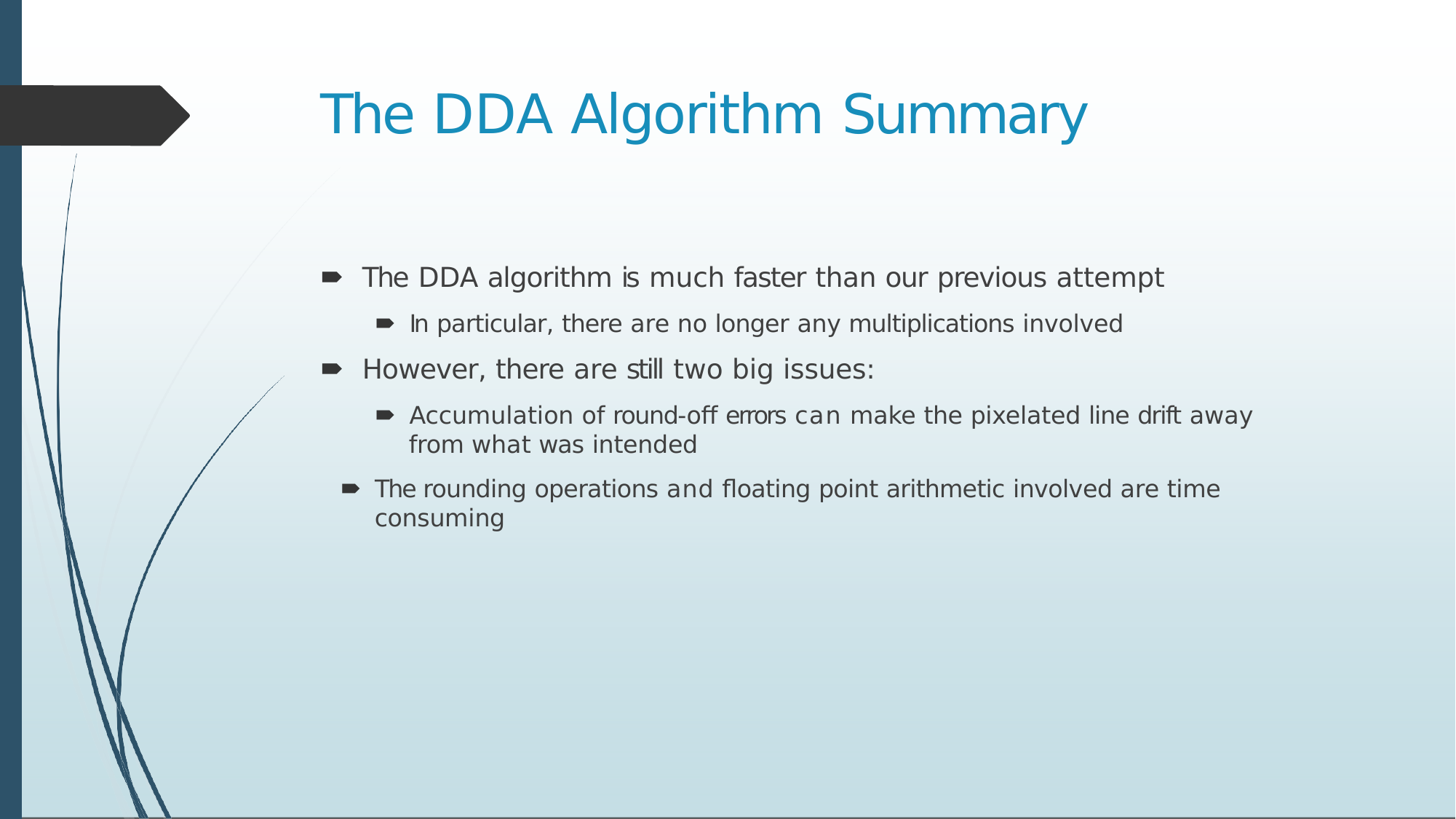

# The DDA Algorithm Summary
🠶	The DDA algorithm is much faster than our previous attempt
🠶 In particular, there are no longer any multiplications involved
🠶	However, there are still two big issues:
🠶 Accumulation of round-off errors can make the pixelated line drift away from what was intended
🠶 The rounding operations and floating point arithmetic involved are time
consuming